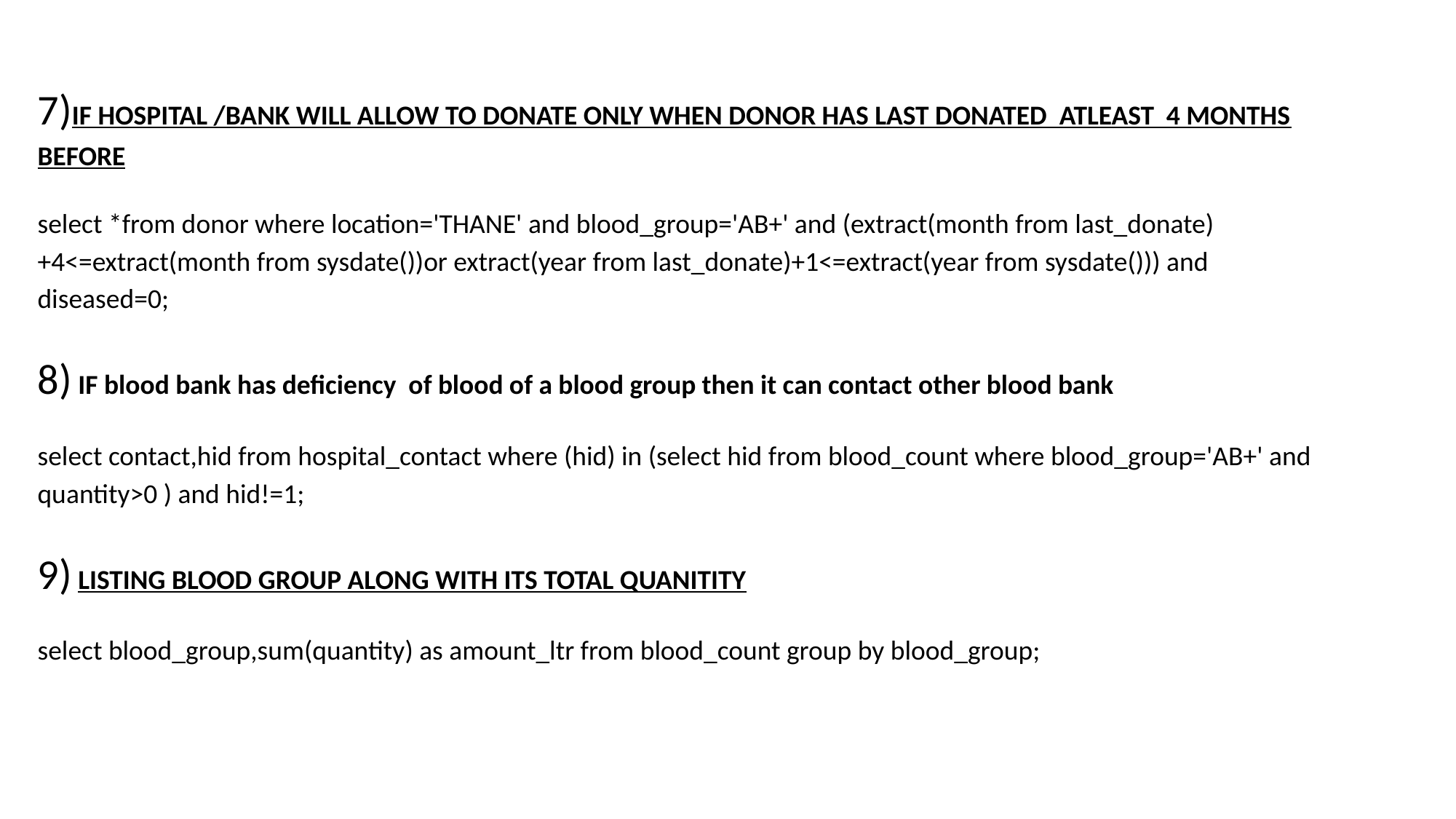

7)IF HOSPITAL /BANK WILL ALLOW TO DONATE ONLY WHEN DONOR HAS LAST DONATED  ATLEAST  4 MONTHS BEFORE
select *from donor where location='THANE' and blood_group='AB+' and (extract(month from last_donate)+4<=extract(month from sysdate())or extract(year from last_donate)+1<=extract(year from sysdate())) and diseased=0;
8) IF blood bank has deficiency  of blood of a blood group then it can contact other blood bank
select contact,hid from hospital_contact where (hid) in (select hid from blood_count where blood_group='AB+' and quantity>0 ) and hid!=1;
9) LISTING BLOOD GROUP ALONG WITH ITS TOTAL QUANITITY
select blood_group,sum(quantity) as amount_ltr from blood_count group by blood_group;